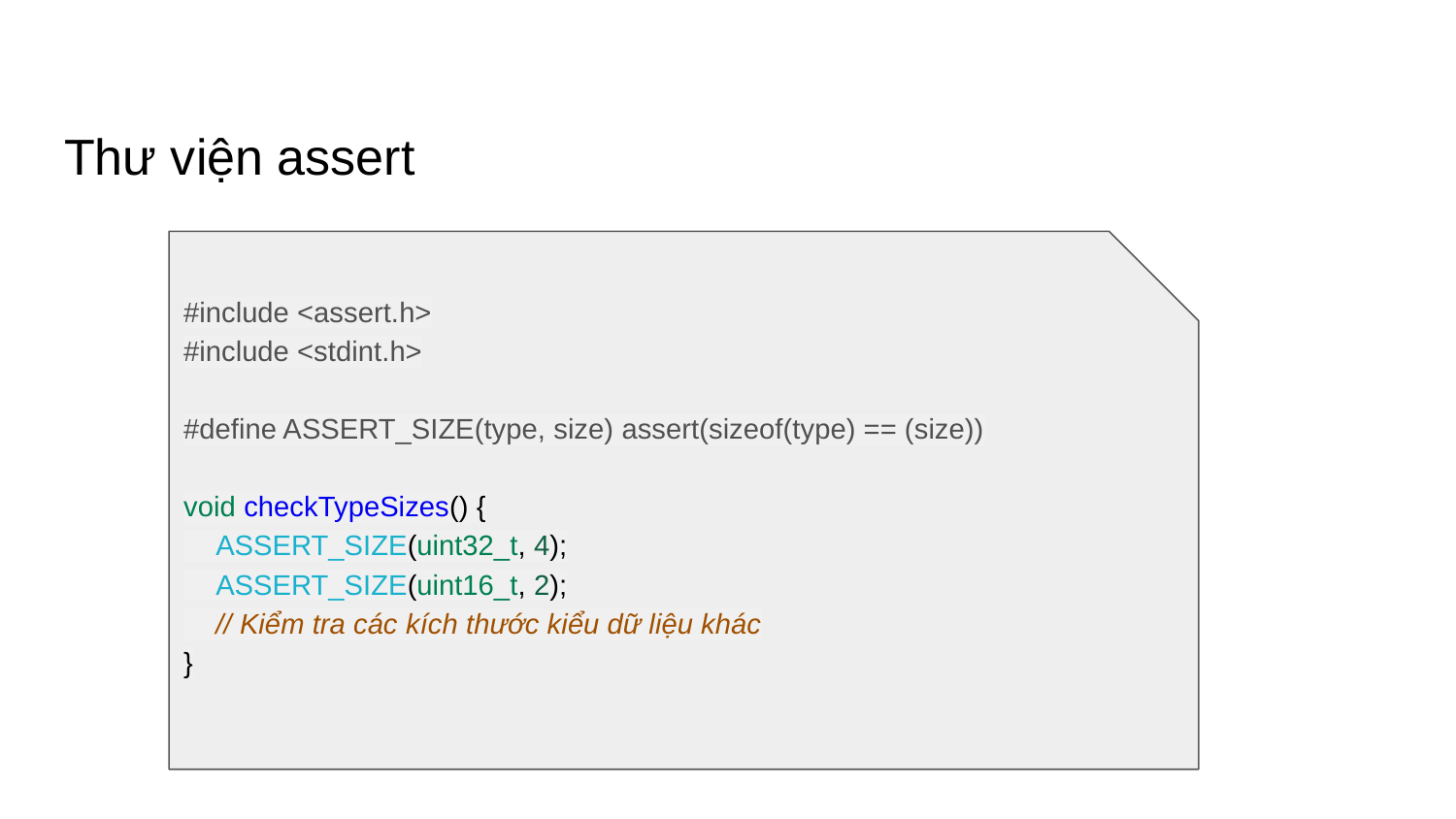

# Thư viện assert

#include <assert.h>
#include <stdint.h>

#define ASSERT_SIZE(type, size) assert(sizeof(type) == (size))

void checkTypeSizes() {
    ASSERT_SIZE(uint32_t, 4);
    ASSERT_SIZE(uint16_t, 2);
    // Kiểm tra các kích thước kiểu dữ liệu khác
}